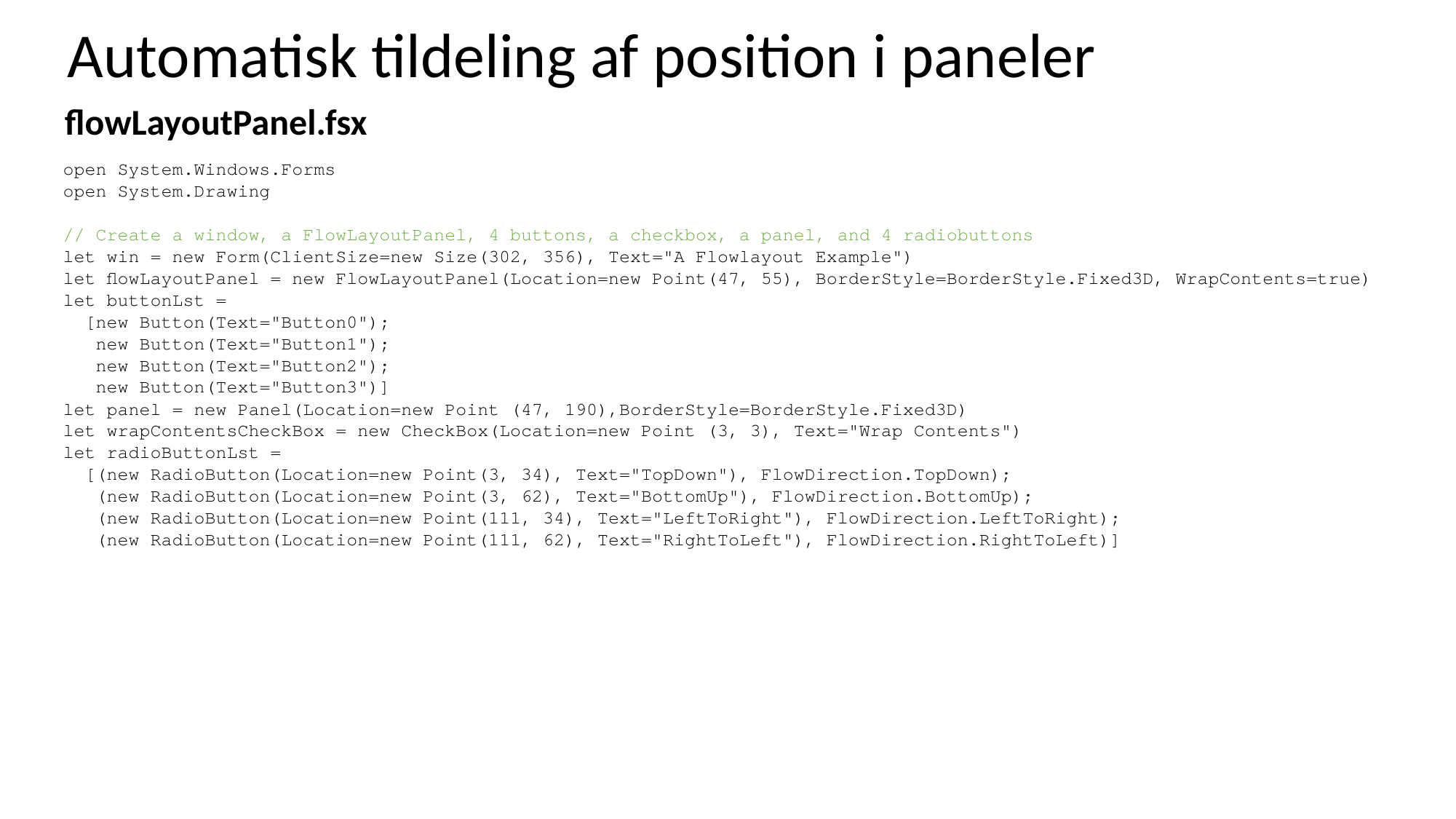

# Automatisk tildeling af position i paneler
flowLayoutPanel.fsx
open System.Windows.Forms
open System.Drawing

// Create a window, a FlowLayoutPanel, 4 buttons, a checkbox, a panel, and 4 radiobuttons
let win = new Form(ClientSize=new Size(302, 356), Text="A Flowlayout Example")
let flowLayoutPanel = new FlowLayoutPanel(Location=new Point(47, 55), BorderStyle=BorderStyle.Fixed3D, WrapContents=true)
let buttonLst =
  [new Button(Text="Button0");
   new Button(Text="Button1");
   new Button(Text="Button2");
   new Button(Text="Button3")]
let panel = new Panel(Location=new Point (47, 190),BorderStyle=BorderStyle.Fixed3D)
let wrapContentsCheckBox = new CheckBox(Location=new Point (3, 3), Text="Wrap Contents")
let radioButtonLst =
  [(new RadioButton(Location=new Point(3, 34), Text="TopDown"), FlowDirection.TopDown);
   (new RadioButton(Location=new Point(3, 62), Text="BottomUp"), FlowDirection.BottomUp);
   (new RadioButton(Location=new Point(111, 34), Text="LeftToRight"), FlowDirection.LeftToRight);
   (new RadioButton(Location=new Point(111, 62), Text="RightToLeft"), FlowDirection.RightToLeft)]